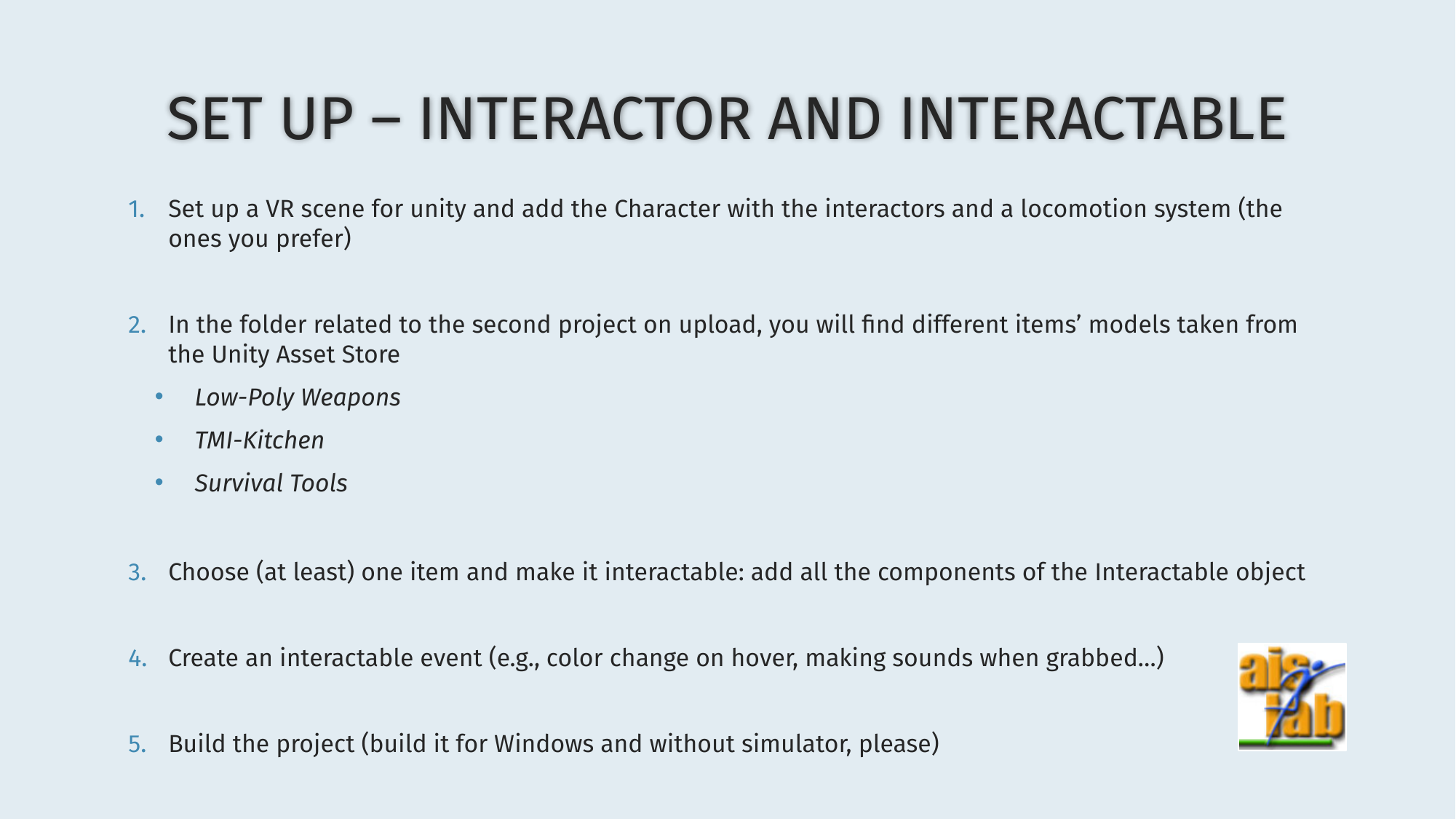

SET UP – INTERACTOR AND INTERACTABLE
Set up a VR scene for unity and add the Character with the interactors and a locomotion system (the ones you prefer)

In the folder related to the second project on upload, you will find different items’ models taken from the Unity Asset Store
Low-Poly Weapons
TMI-Kitchen
Survival Tools

Choose (at least) one item and make it interactable: add all the components of the Interactable object

Create an interactable event (e.g., color change on hover, making sounds when grabbed…)

Build the project (build it for Windows and without simulator, please)